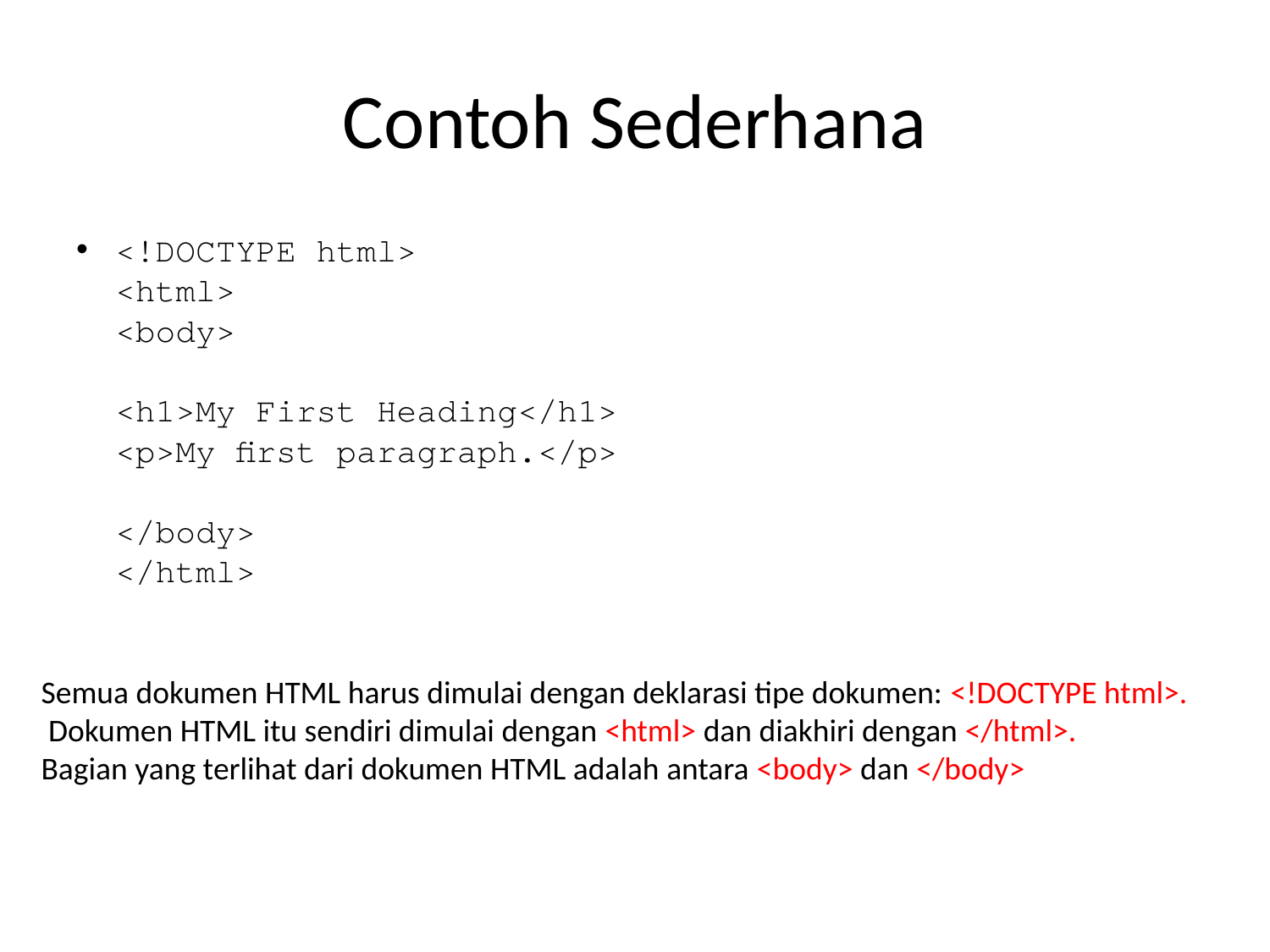

# Contoh Sederhana
<!DOCTYPE html>
<html>
<body>
<h1>My First Heading</h1>
<p>My first paragraph.</p>
</body>
</html>
Semua dokumen HTML harus dimulai dengan deklarasi tipe dokumen: <!DOCTYPE html>.
 Dokumen HTML itu sendiri dimulai dengan <html> dan diakhiri dengan </html>.
Bagian yang terlihat dari dokumen HTML adalah antara <body> dan </body>